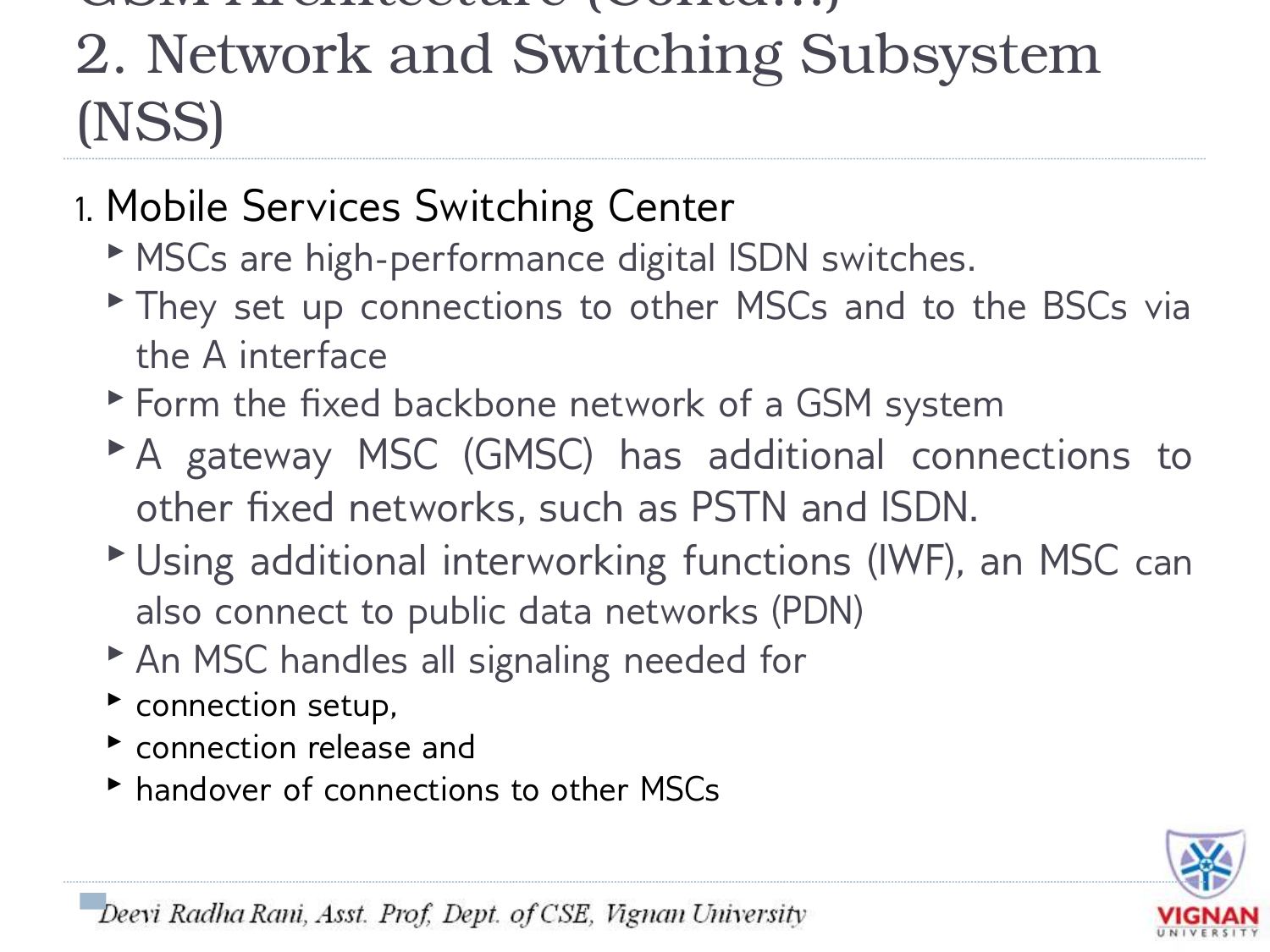

GSM Architecture (Contd…)
2. Network and Switching Subsystem (NSS)
Mobile Services Switching Center
MSCs are high-performance digital ISDN switches.
They set up connections to other MSCs and to the BSCs via the A interface
Form the fixed backbone network of a GSM system
A gateway MSC (GMSC) has additional connections to other fixed networks, such as PSTN and ISDN.
Using additional interworking functions (IWF), an MSC can also connect to public data networks (PDN)
An MSC handles all signaling needed for
connection setup,
connection release and
handover of connections to other MSCs